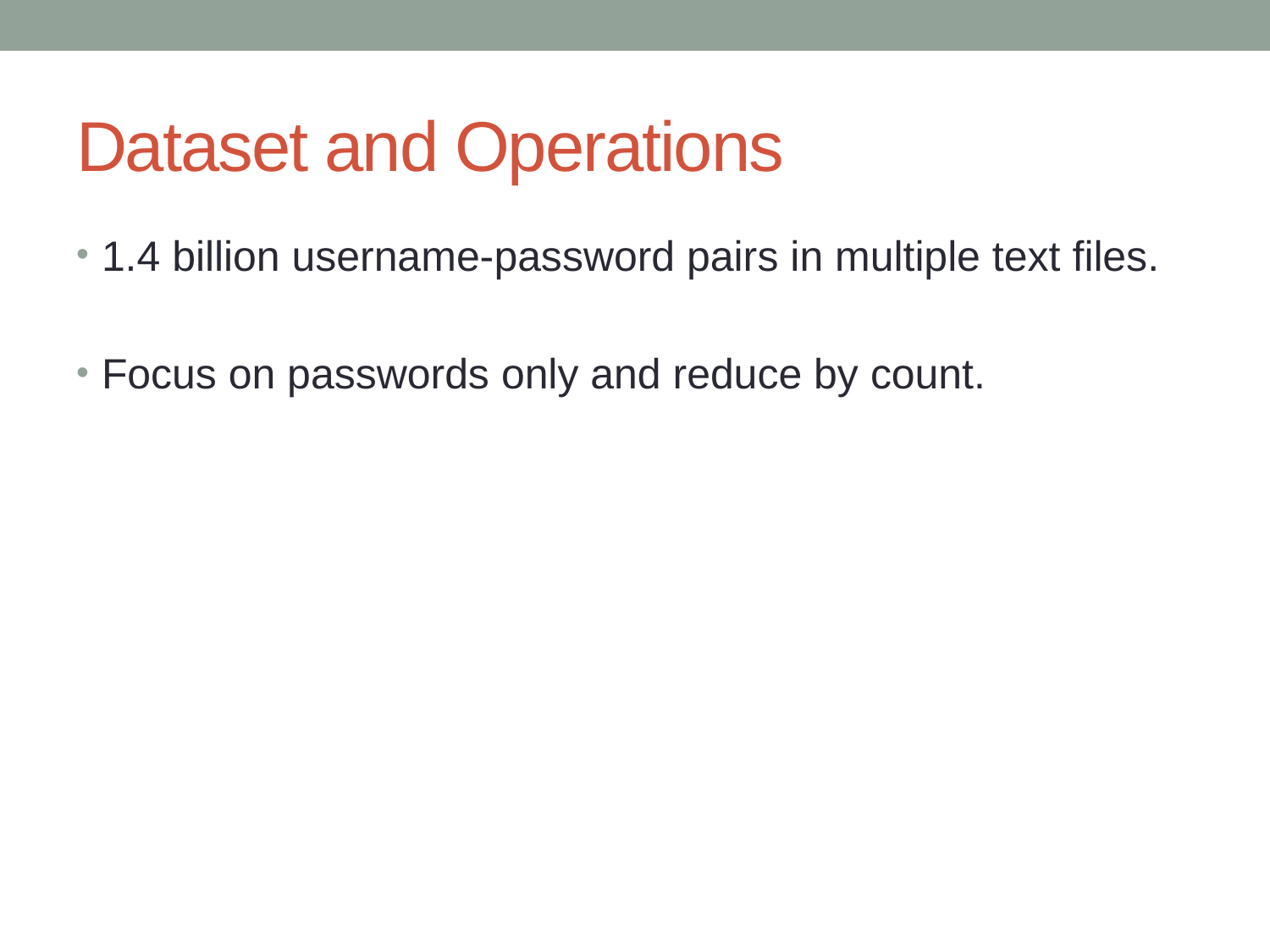

# Dataset and Operations
1.4 billion username-password pairs in multiple text files.

Focus on passwords only and reduce by count.